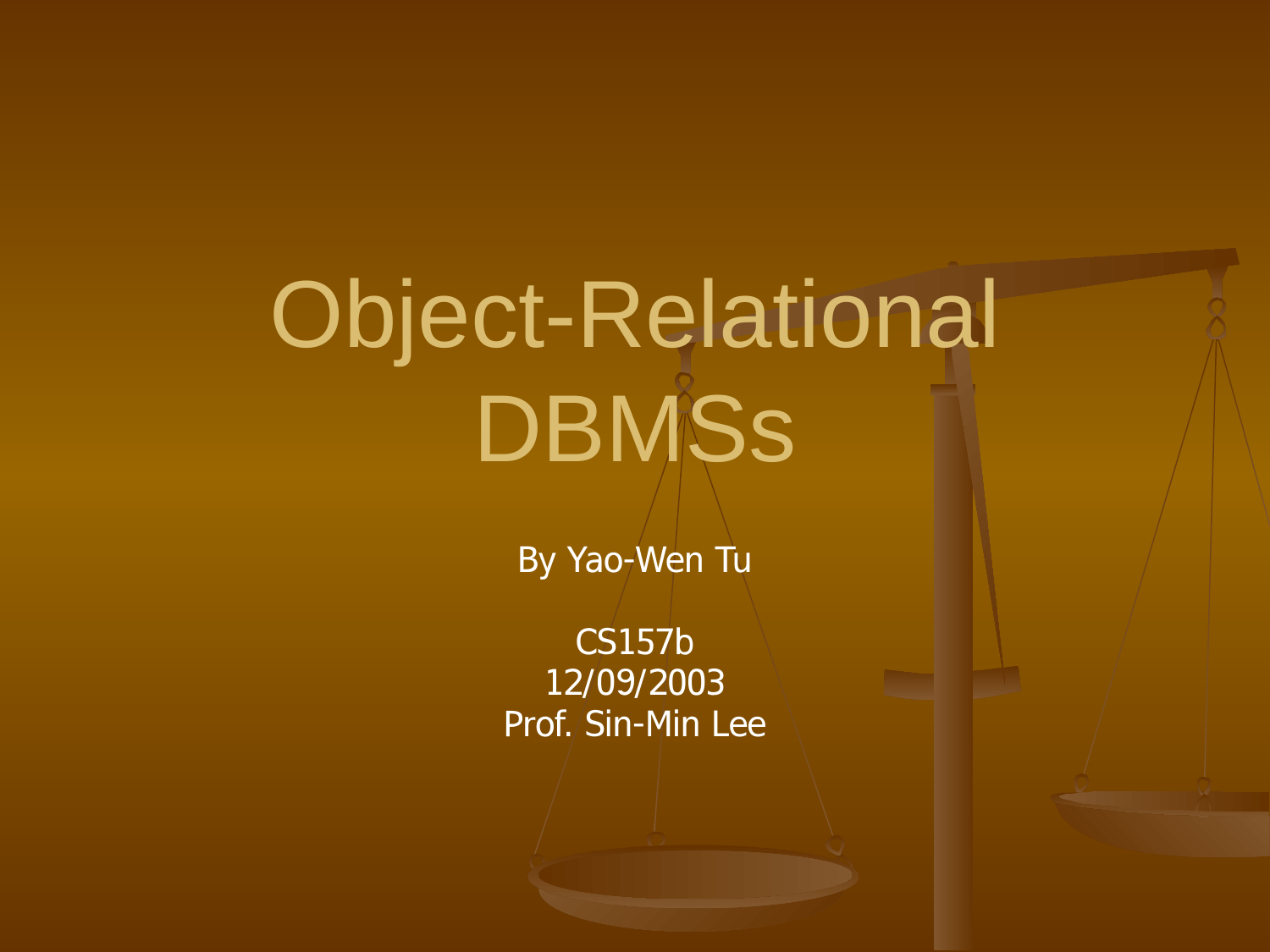

# Object-Relational DBMSs
By Yao-Wen Tu

CS157b
12/09/2003
Prof. Sin-Min Lee